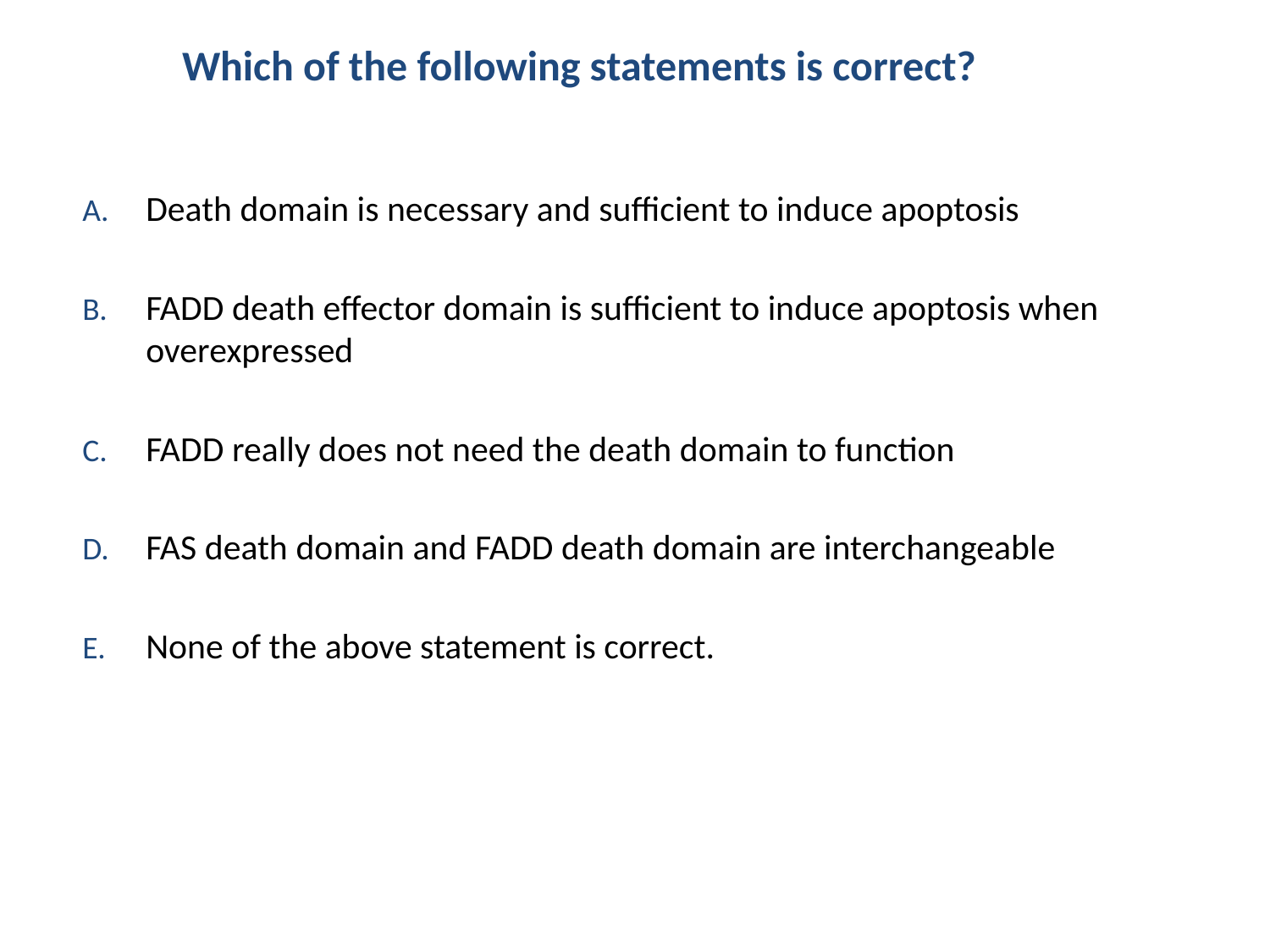

Which of the following statements is correct?
Death domain is necessary and sufficient to induce apoptosis

FADD death effector domain is sufficient to induce apoptosis when overexpressed

FADD really does not need the death domain to function

FAS death domain and FADD death domain are interchangeable

None of the above statement is correct.